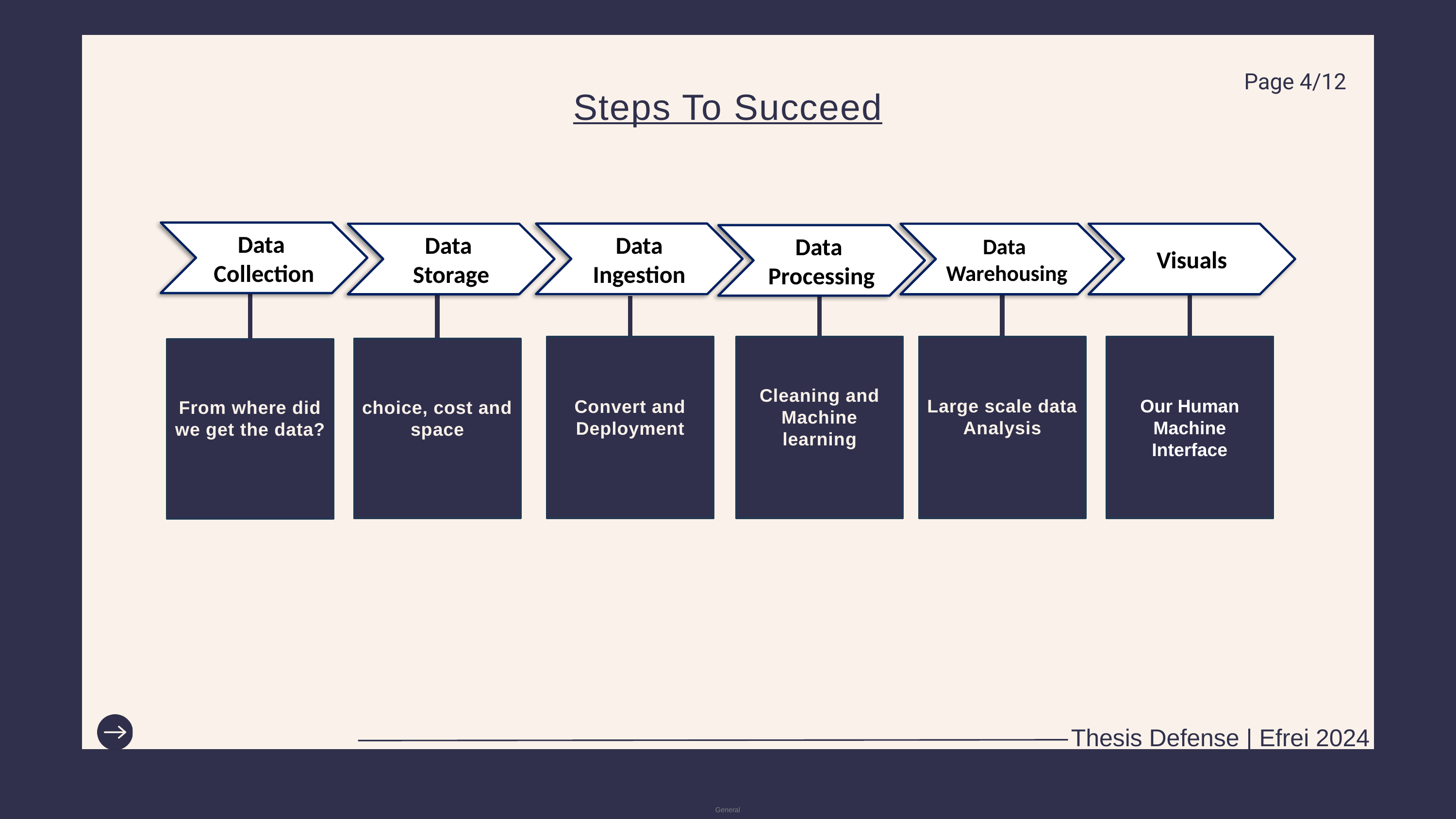

Page 4/12
Steps To Succeed

Data
Collection
Data
Ingestion
Visuals
Data
Warehousing
Data
Storage
Data
Processing
choice, cost and space

From where did we get the data?

Cleaning and Machine learning

Large scale data Analysis

Our Human Machine Interface
Convert and Deployment

Thesis Defense | Efrei 2024